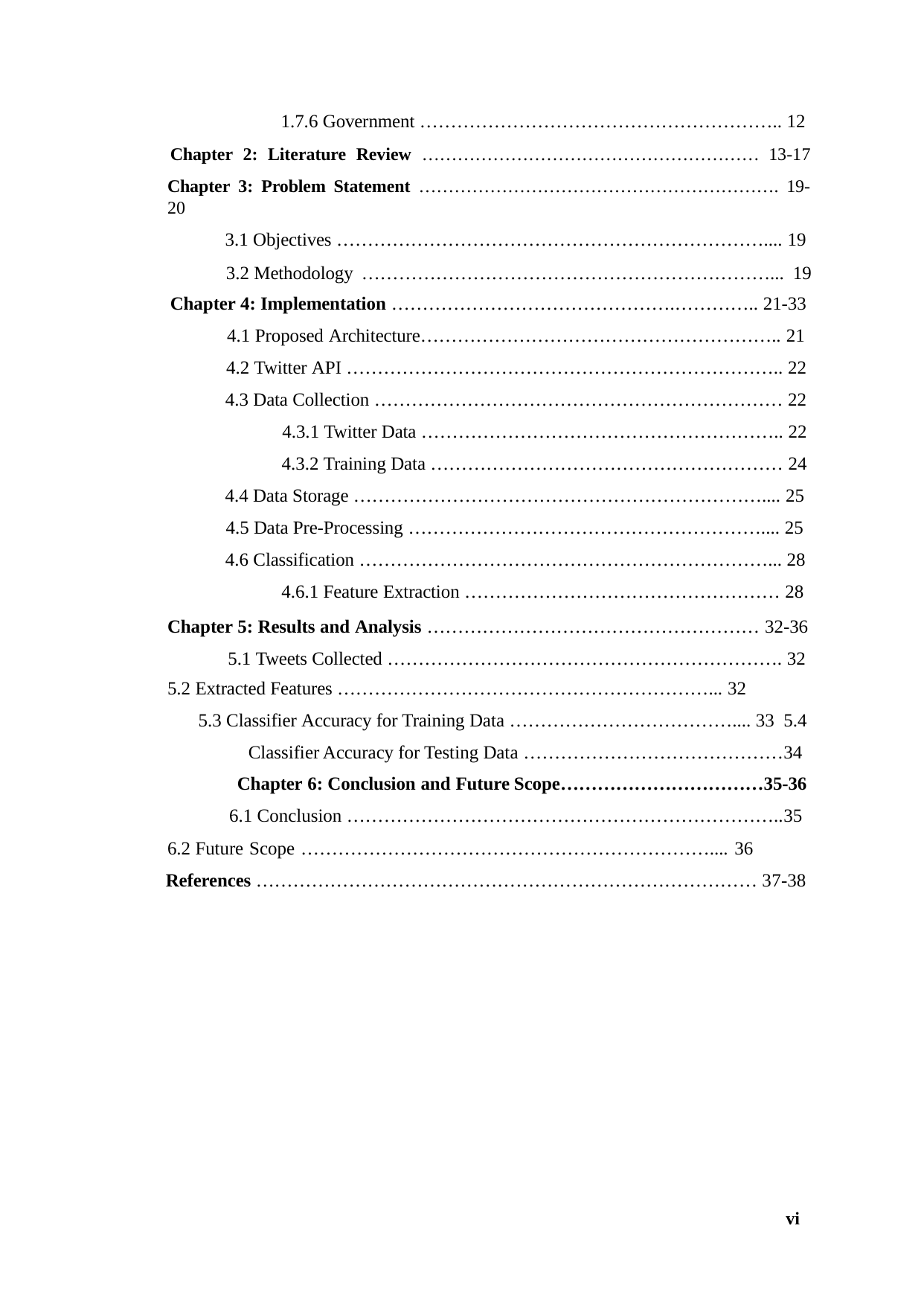

1.7.6 Government ………………………………………………….. 12
Chapter 2: Literature Review ………………………………………………… 13-17
Chapter 3: Problem Statement ……………………………………………………. 19-20
3.1 Objectives …………………………………………………………….... 19
3.2 Methodology …………………………………………………………... 19
Chapter 4: Implementation ……………………………………….………….. 21-33
4.1 Proposed Architecture………………………………………………….. 21
4.2 Twitter API …………………………………………………………….. 22
4.3 Data Collection ………………………………………………………… 22
4.3.1 Twitter Data ………………………………………………….. 22
4.3.2 Training Data ………………………………………………… 24
4.4 Data Storage ………………………………………………………….... 25
4.5 Data Pre-Processing ………………………………………………….... 25
4.6 Classification …………………………………………………………... 28
4.6.1 Feature Extraction …………………………………………… 28
Chapter 5: Results and Analysis ……………………………………………… 32-36  5.1 Tweets Collected ………………………………………………………. 32
5.2 Extracted Features ……………………………………………………... 32
5.3 Classifier Accuracy for Training Data ……………………………….... 33  5.4 Classifier Accuracy for Testing Data ……………………………………34  Chapter 6: Conclusion and Future Scope……………………………35-36
  6.1 Conclusion ……………………………………………………………..35
6.2 Future Scope ………………………………………………………….... 36
References ……………………………………………………………………… 37-38
vi